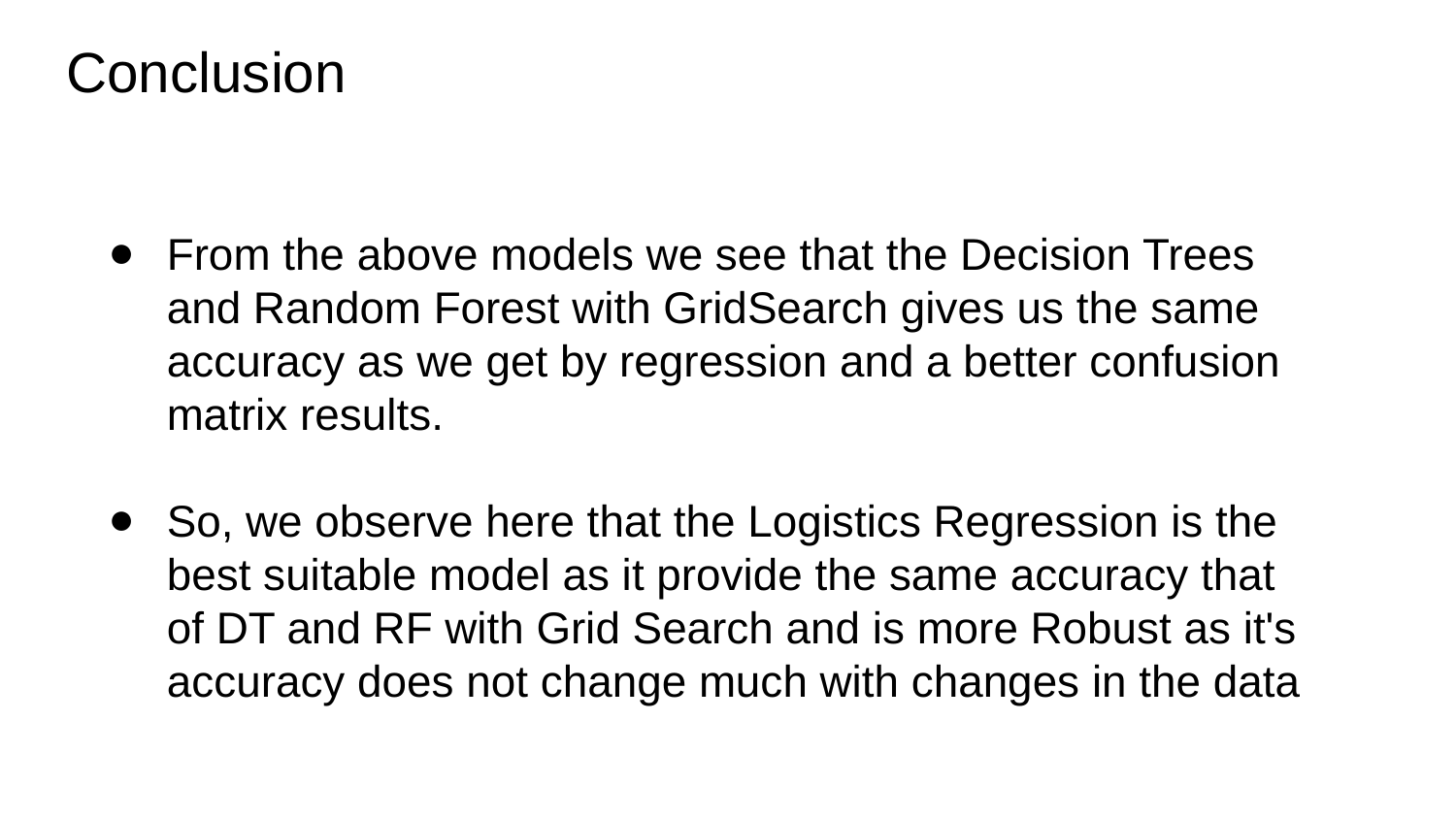

# Conclusion

From the above models we see that the Decision Trees and Random Forest with GridSearch gives us the same accuracy as we get by regression and a better confusion matrix results.

So, we observe here that the Logistics Regression is the best suitable model as it provide the same accuracy that of DT and RF with Grid Search and is more Robust as it's accuracy does not change much with changes in the data